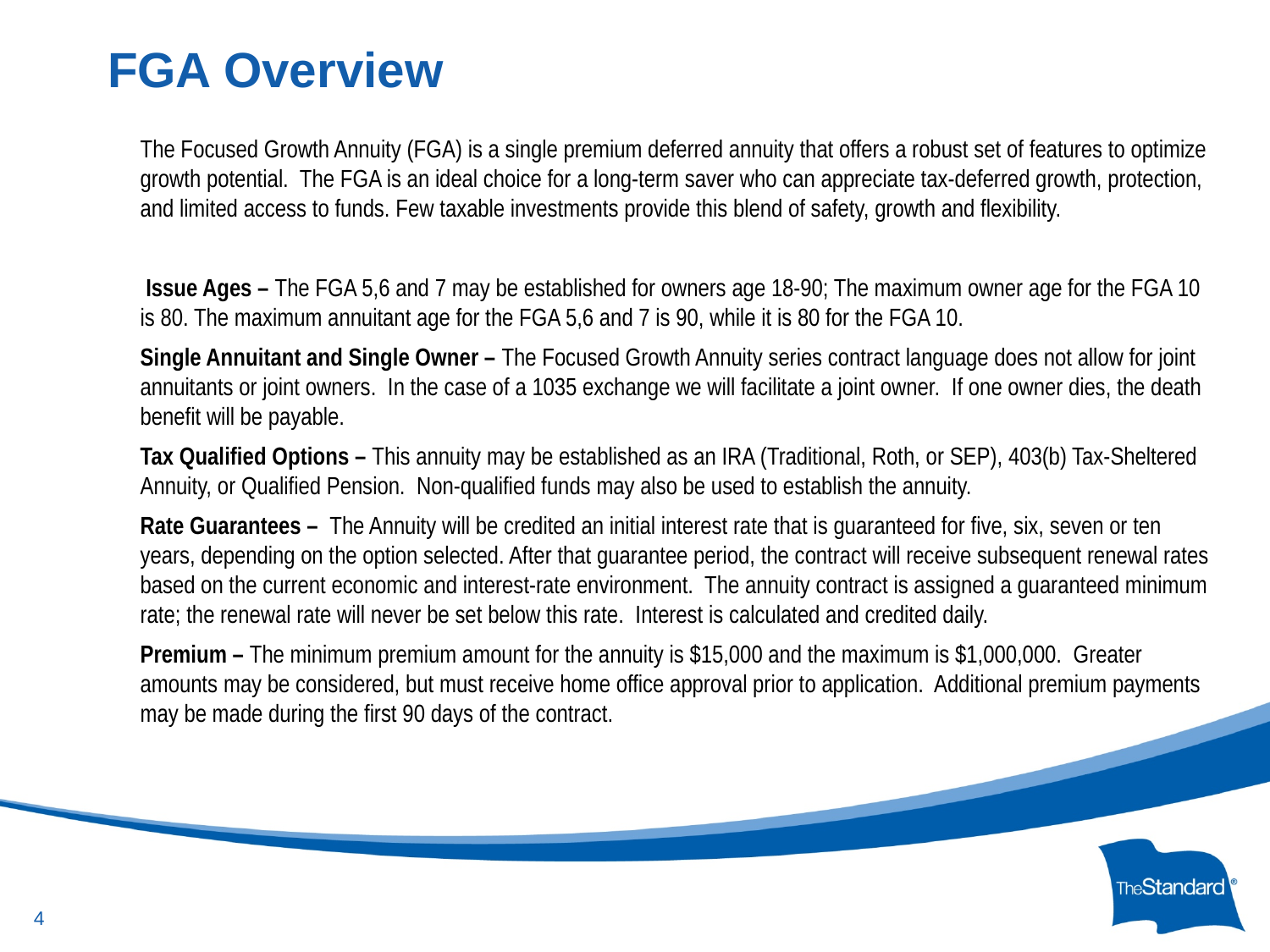

# FGA Overview
	The Focused Growth Annuity (FGA) is a single premium deferred annuity that offers a robust set of features to optimize growth potential.  The FGA is an ideal choice for a long-term saver who can appreciate tax-deferred growth, protection, and limited access to funds. Few taxable investments provide this blend of safety, growth and flexibility.

	 Issue Ages – The FGA 5,6 and 7 may be established for owners age 18-90; The maximum owner age for the FGA 10 is 80. The maximum annuitant age for the FGA 5,6 and 7 is 90, while it is 80 for the FGA 10.
	Single Annuitant and Single Owner – The Focused Growth Annuity series contract language does not allow for joint annuitants or joint owners.  In the case of a 1035 exchange we will facilitate a joint owner.  If one owner dies, the death benefit will be payable.
	Tax Qualified Options – This annuity may be established as an IRA (Traditional, Roth, or SEP), 403(b) Tax-Sheltered Annuity, or Qualified Pension.  Non-qualified funds may also be used to establish the annuity.
	Rate Guarantees –  The Annuity will be credited an initial interest rate that is guaranteed for five, six, seven or ten years, depending on the option selected. After that guarantee period, the contract will receive subsequent renewal rates based on the current economic and interest-rate environment.  The annuity contract is assigned a guaranteed minimum rate; the renewal rate will never be set below this rate.  Interest is calculated and credited daily.
	Premium – The minimum premium amount for the annuity is $15,000 and the maximum is $1,000,000.  Greater amounts may be considered, but must receive home office approval prior to application.  Additional premium payments may be made during the first 90 days of the contract.

4